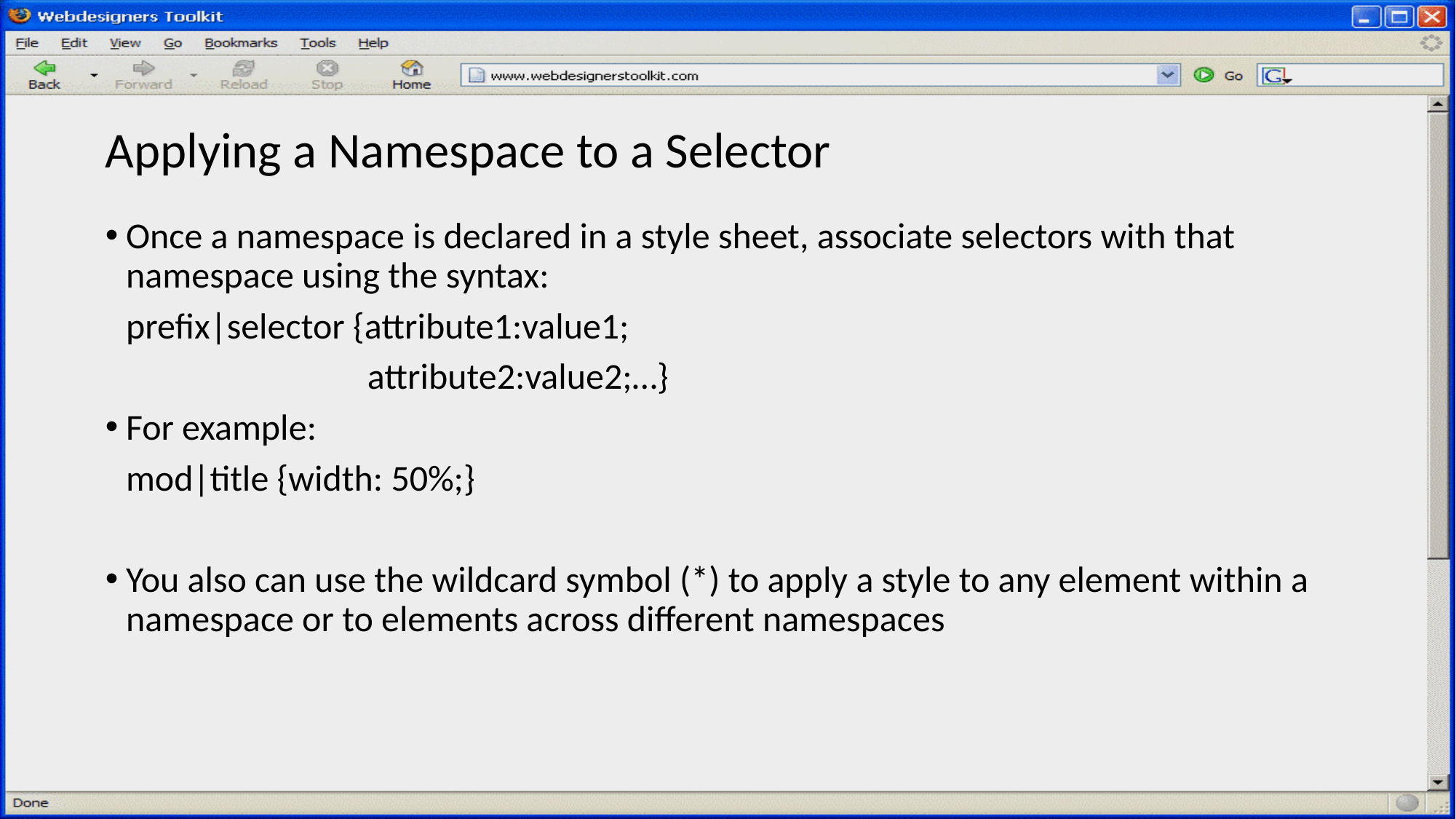

# Applying a Namespace to a Selector
Once a namespace is declared in a style sheet, associate selectors with that namespace using the syntax:
	prefix|selector {attribute1:value1;
                                attribute2:value2;…}
For example:
	mod|title {width: 50%;}

You also can use the wildcard symbol (*) to apply a style to any element within a namespace or to elements across different namespaces